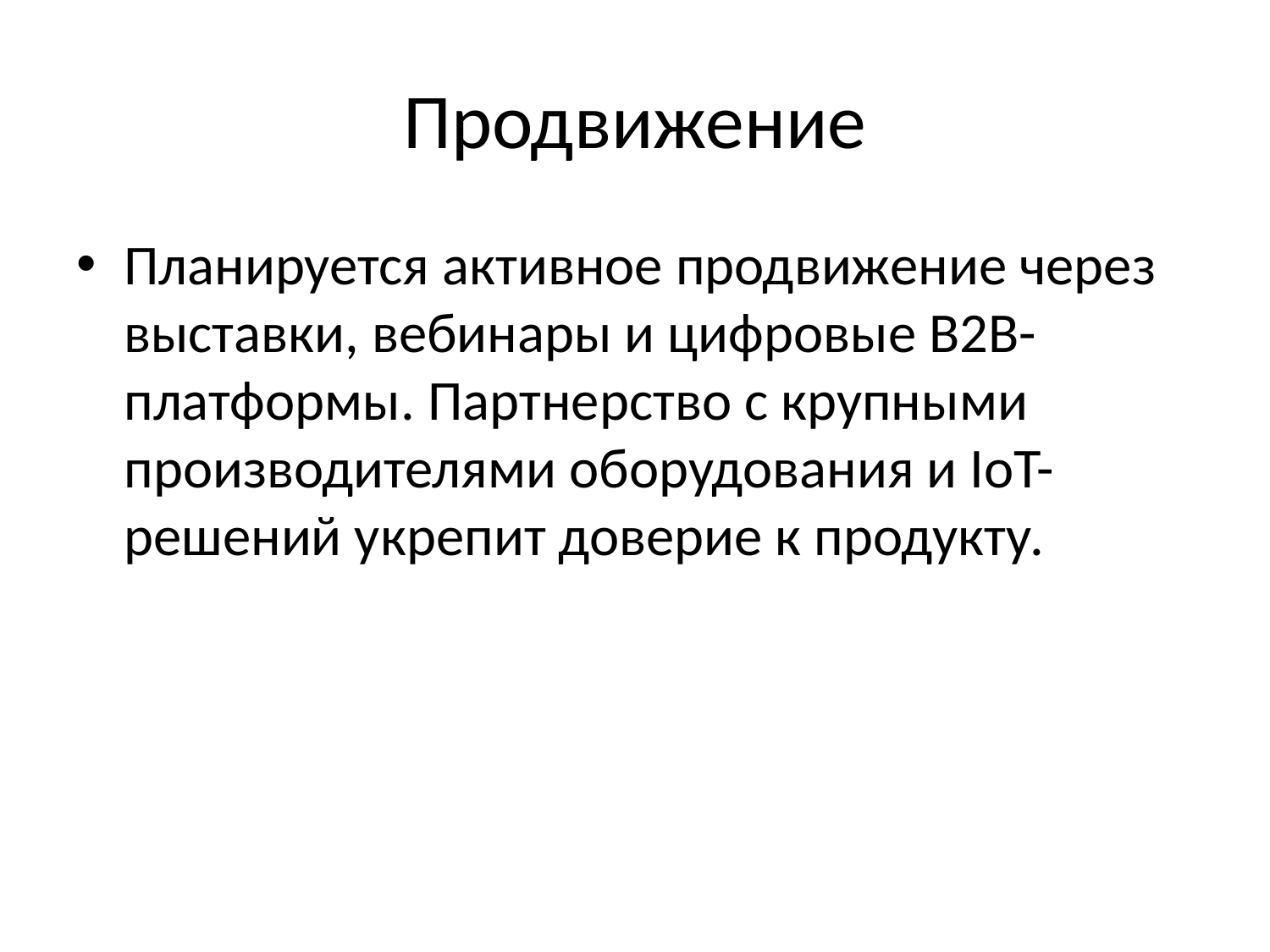

# Продвижение
Планируется активное продвижение через выставки, вебинары и цифровые B2B-платформы. Партнерство с крупными производителями оборудования и IoT-решений укрепит доверие к продукту.